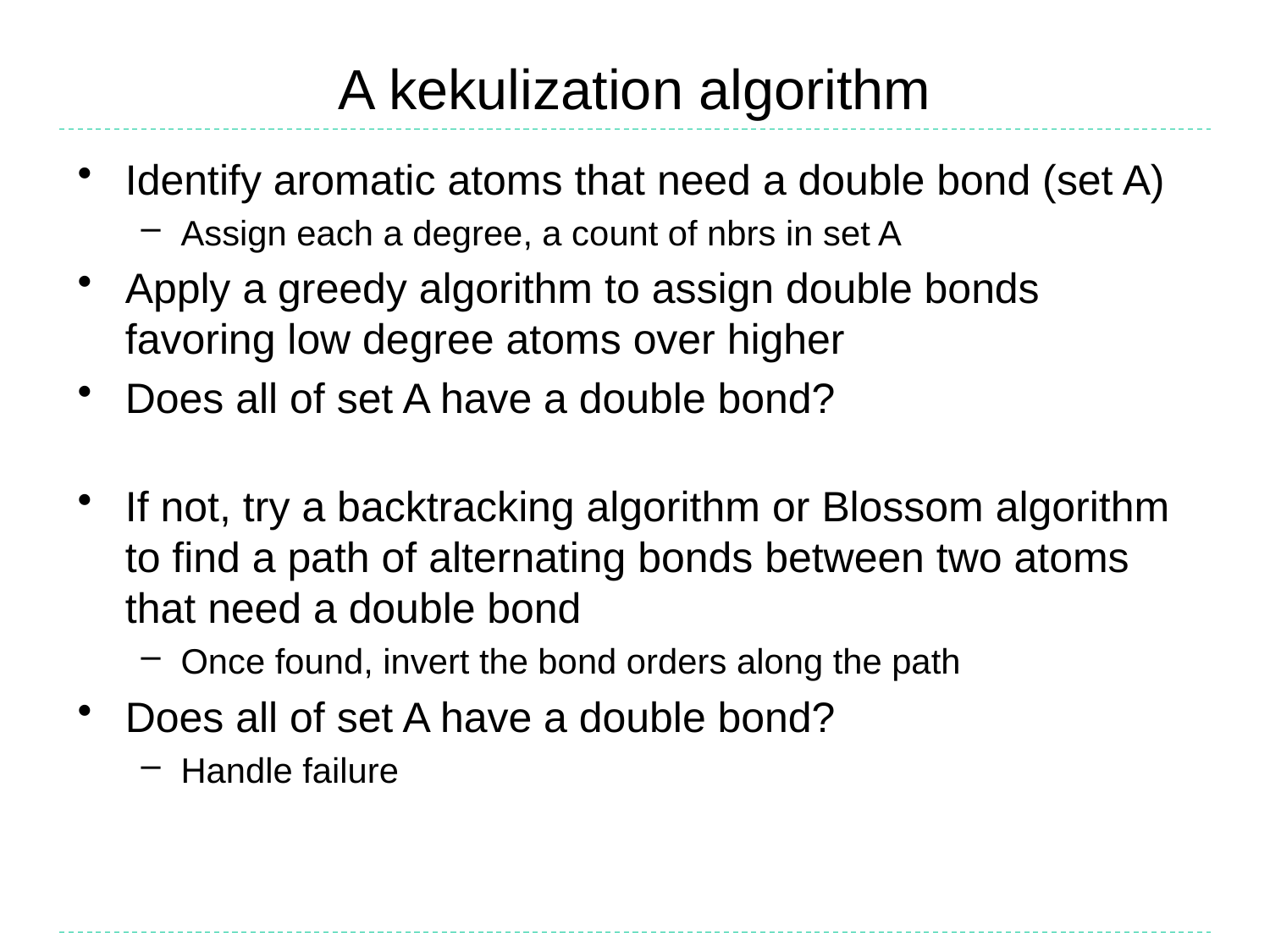

# A kekulization algorithm
Identify aromatic atoms that need a double bond (set A)
Assign each a degree, a count of nbrs in set A
Apply a greedy algorithm to assign double bonds favoring low degree atoms over higher
Does all of set A have a double bond?

If not, try a backtracking algorithm or Blossom algorithm to find a path of alternating bonds between two atoms that need a double bond
Once found, invert the bond orders along the path
Does all of set A have a double bond?
Handle failure